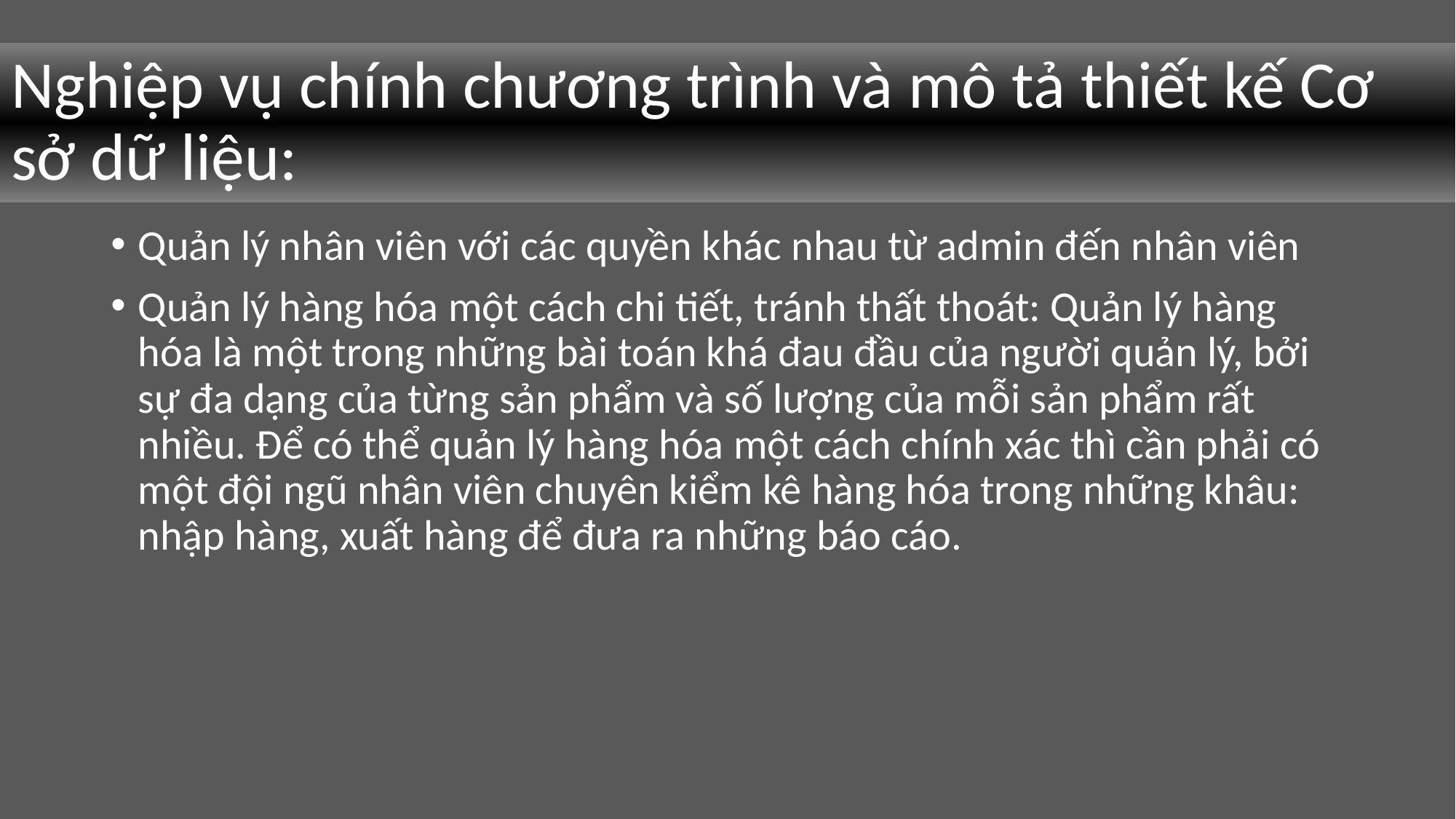

# Nghiệp vụ chính chương trình và mô tả thiết kế Cơ sở dữ liệu:
Quản lý nhân viên với các quyền khác nhau từ admin đến nhân viên
Quản lý hàng hóa một cách chi tiết, tránh thất thoát: Quản lý hàng hóa là một trong những bài toán khá đau đầu của người quản lý, bởi sự đa dạng của từng sản phẩm và số lượng của mỗi sản phẩm rất nhiều. Để có thể quản lý hàng hóa một cách chính xác thì cần phải có một đội ngũ nhân viên chuyên kiểm kê hàng hóa trong những khâu: nhập hàng, xuất hàng để đưa ra những báo cáo.